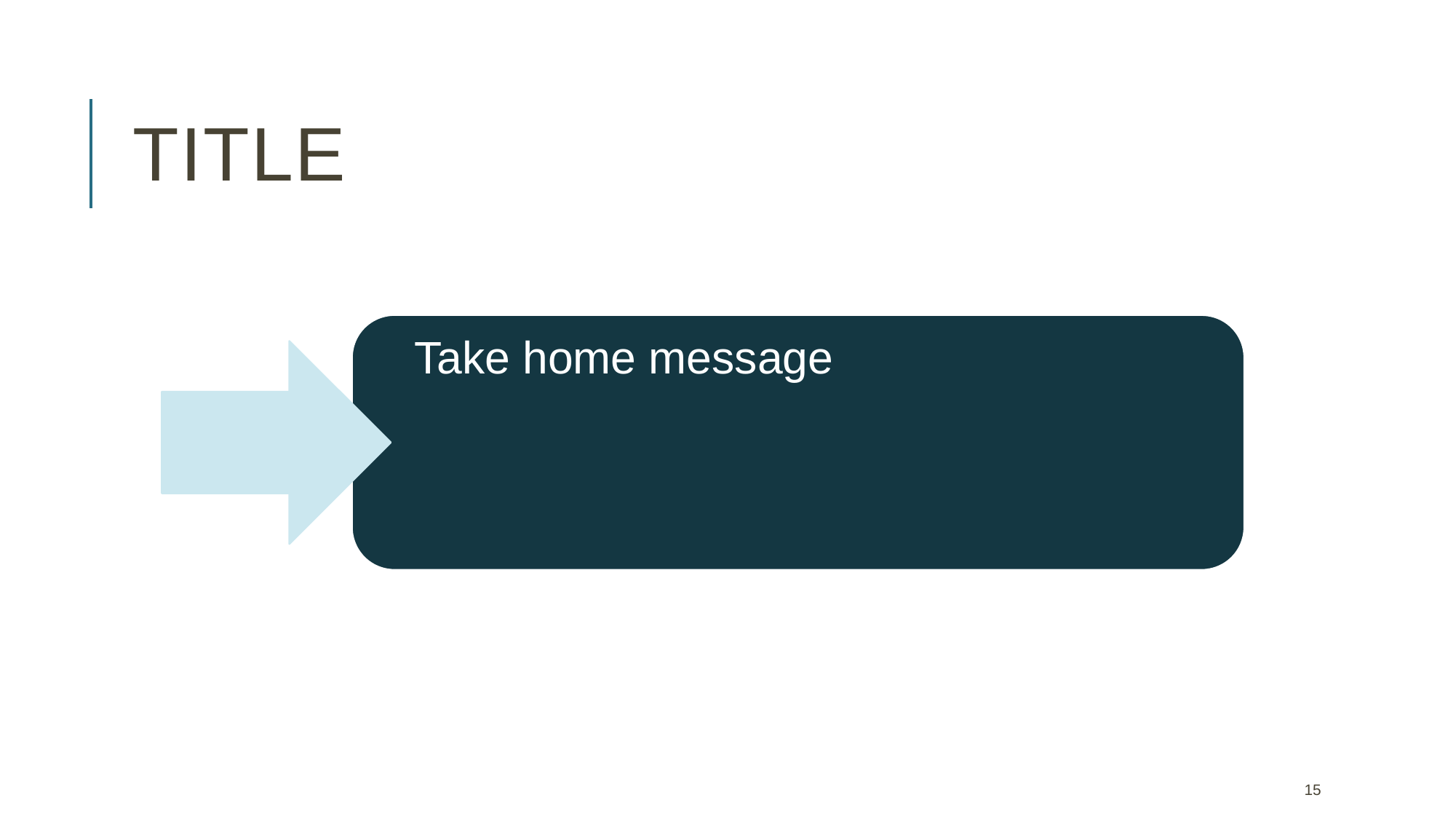

# TItle

Take home message

similar input with more effort:
crane neck / sit up

15